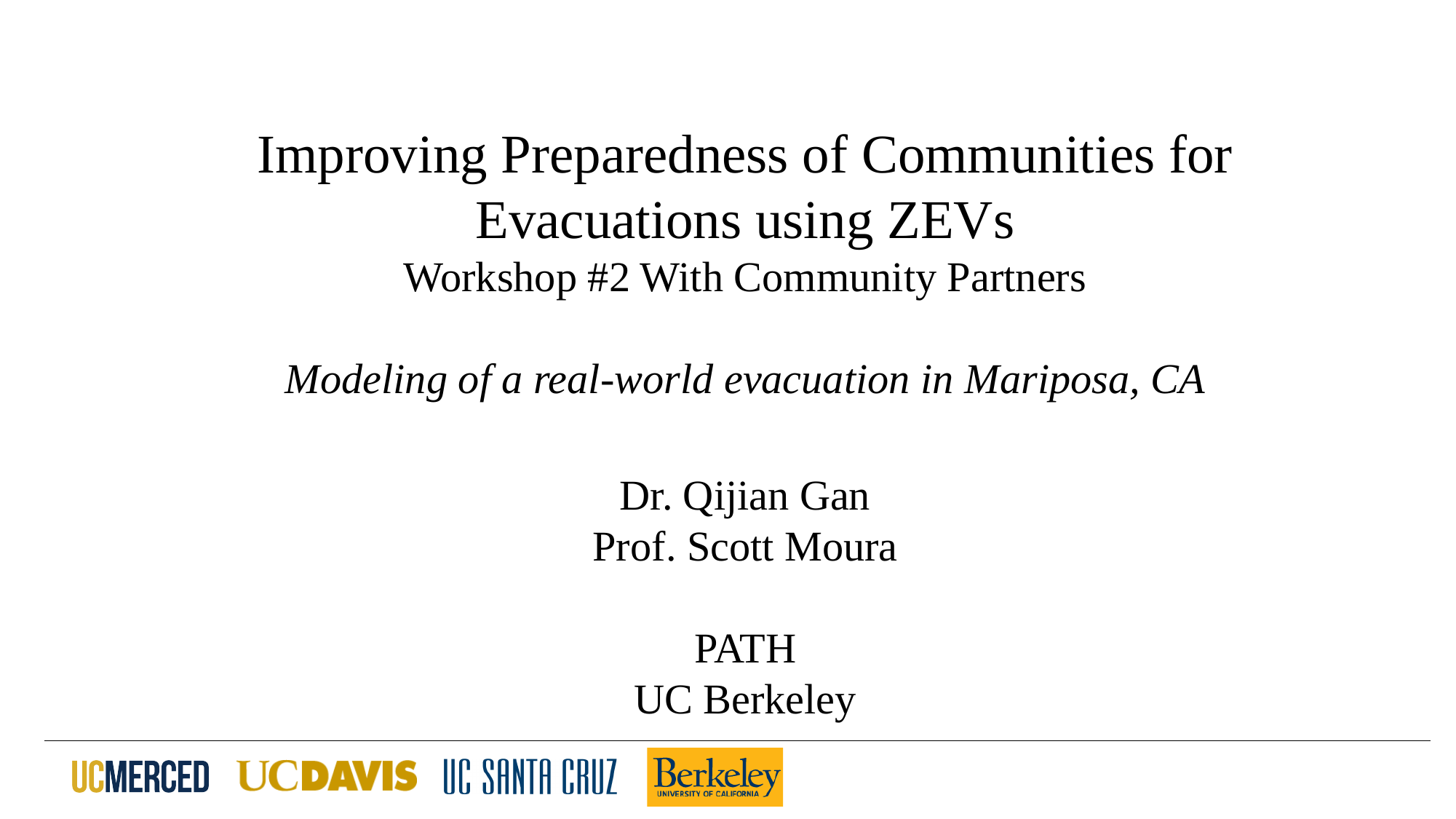

Improving Preparedness of Communities for Evacuations using ZEVs
Workshop #2 With Community Partners

Modeling of a real-world evacuation in Mariposa, CA
Dr. Qijian Gan
Prof. Scott Moura
PATH
UC Berkeley